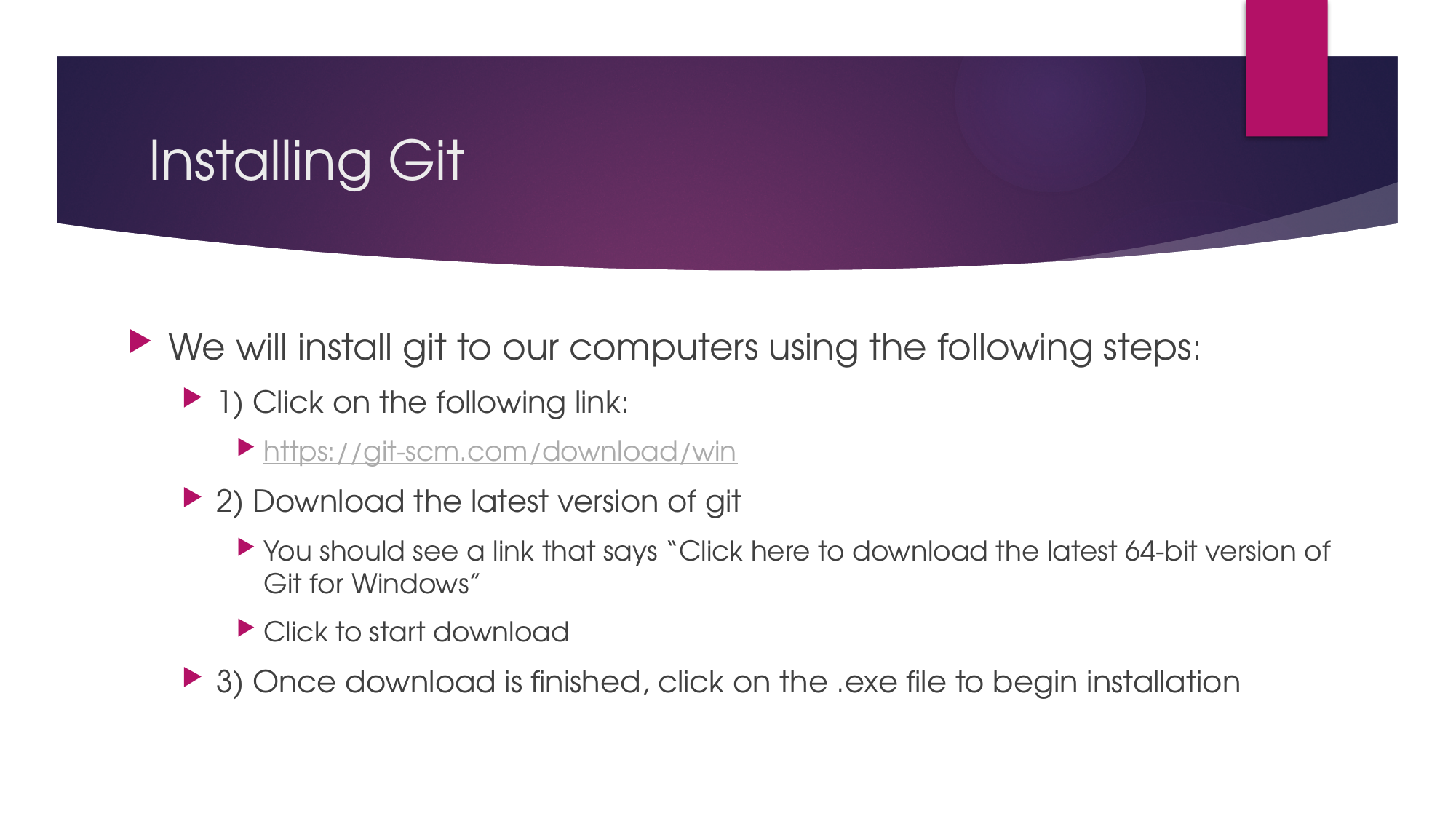

# Installing Git
We will install git to our computers using the following steps:
1) Click on the following link:
https://git-scm.com/download/win
2) Download the latest version of git
You should see a link that says “Click here to download the latest 64-bit version of Git for Windows”
Click to start download
3) Once download is finished, click on the .exe file to begin installation